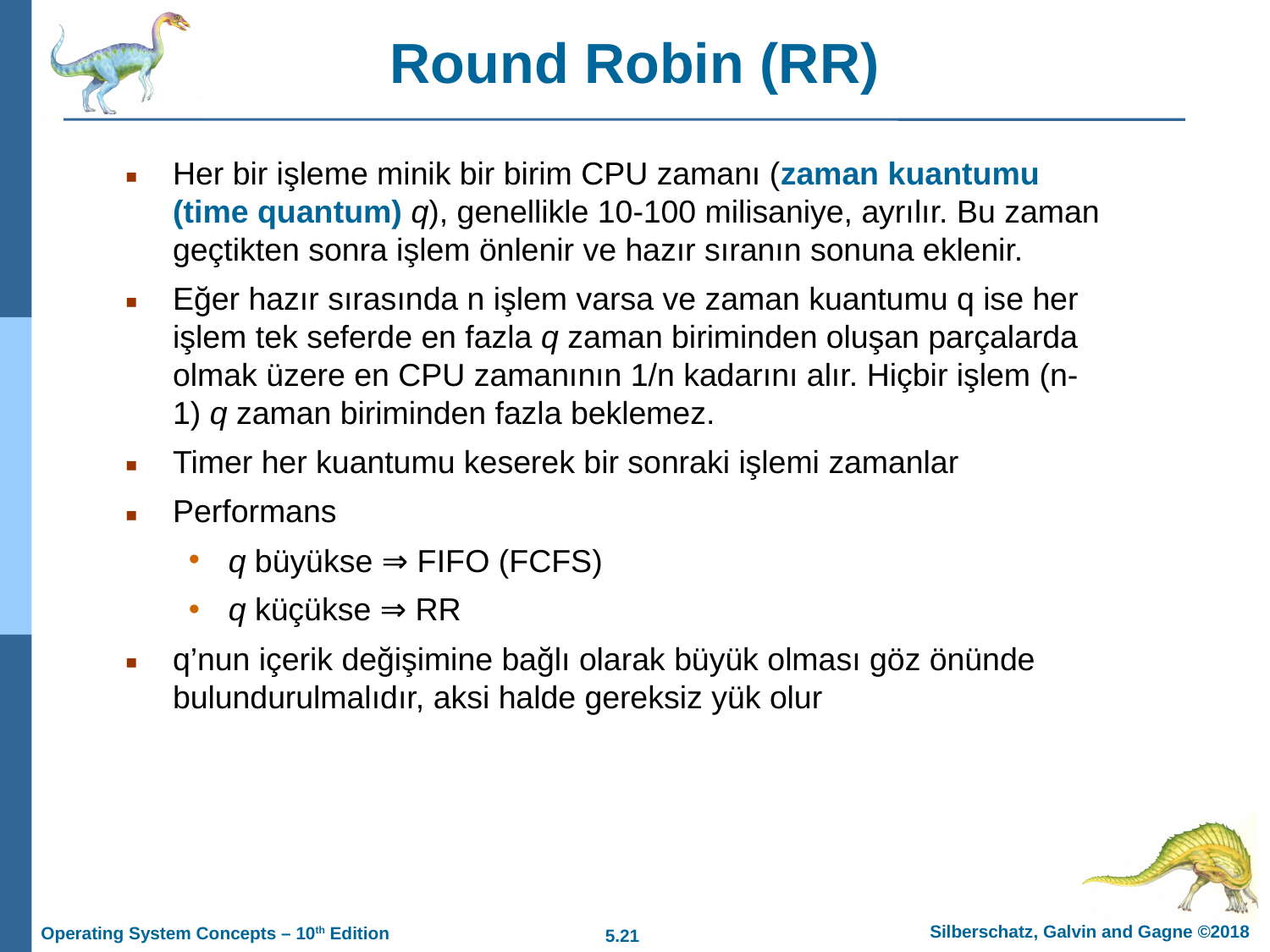

Round Robin (RR)
Her bir işleme minik bir birim CPU zamanı (zaman kuantumu (time quantum) q), genellikle 10-100 milisaniye, ayrılır. Bu zaman geçtikten sonra işlem önlenir ve hazır sıranın sonuna eklenir.
Eğer hazır sırasında n işlem varsa ve zaman kuantumu q ise her işlem tek seferde en fazla q zaman biriminden oluşan parçalarda olmak üzere en CPU zamanının 1/n kadarını alır. Hiçbir işlem (n-1) q zaman biriminden fazla beklemez.
Timer her kuantumu keserek bir sonraki işlemi zamanlar
Performans
q büyükse ⇒ FIFO (FCFS)
q küçükse ⇒ RR
q’nun içerik değişimine bağlı olarak büyük olması göz önünde bulundurulmalıdır, aksi halde gereksiz yük olur